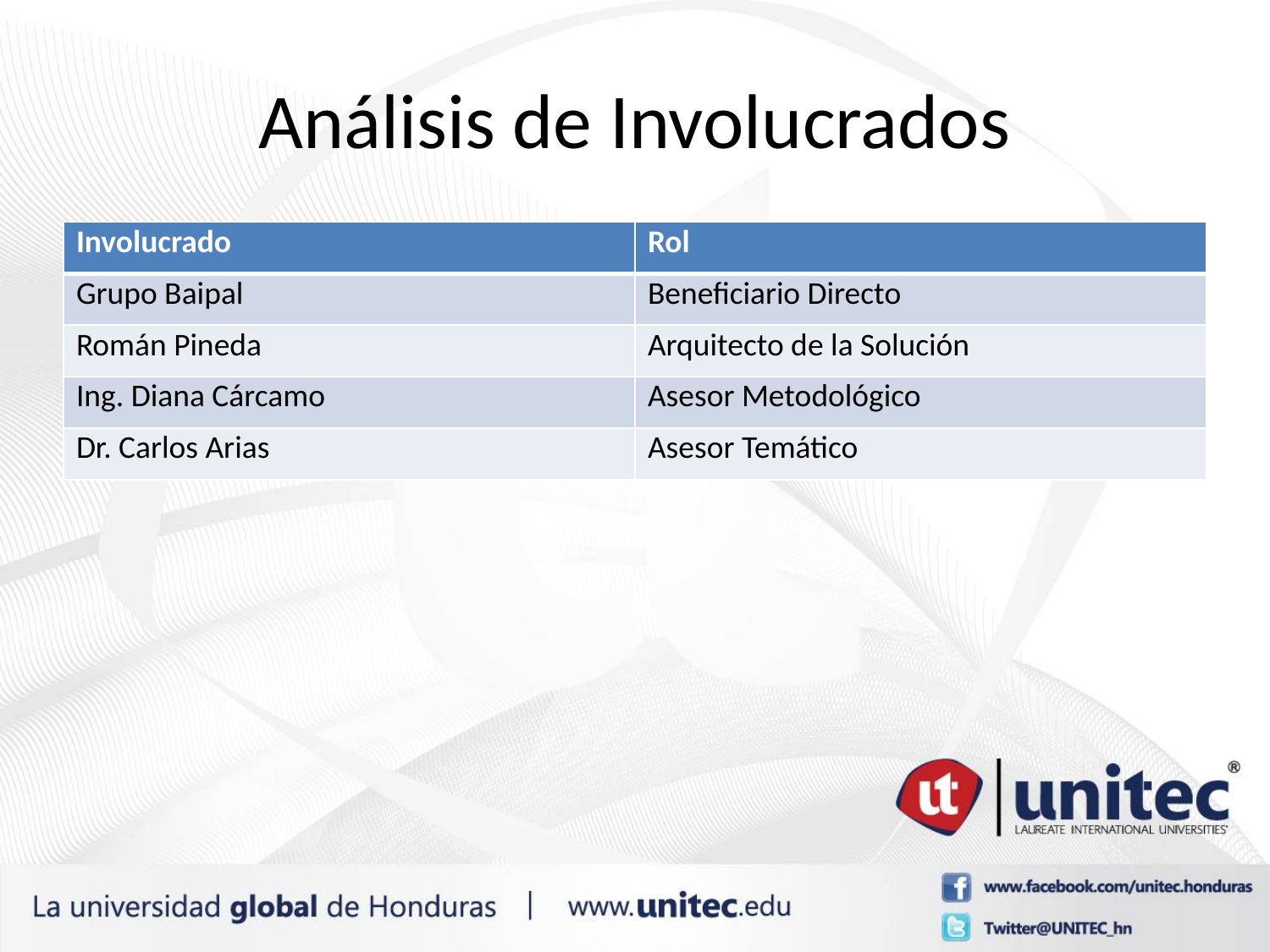

# Análisis de Involucrados
| Involucrado | Rol |
| --- | --- |
| Grupo Baipal | Beneficiario Directo |
| Román Pineda | Arquitecto de la Solución |
| Ing. Diana Cárcamo | Asesor Metodológico |
| Dr. Carlos Arias | Asesor Temático |